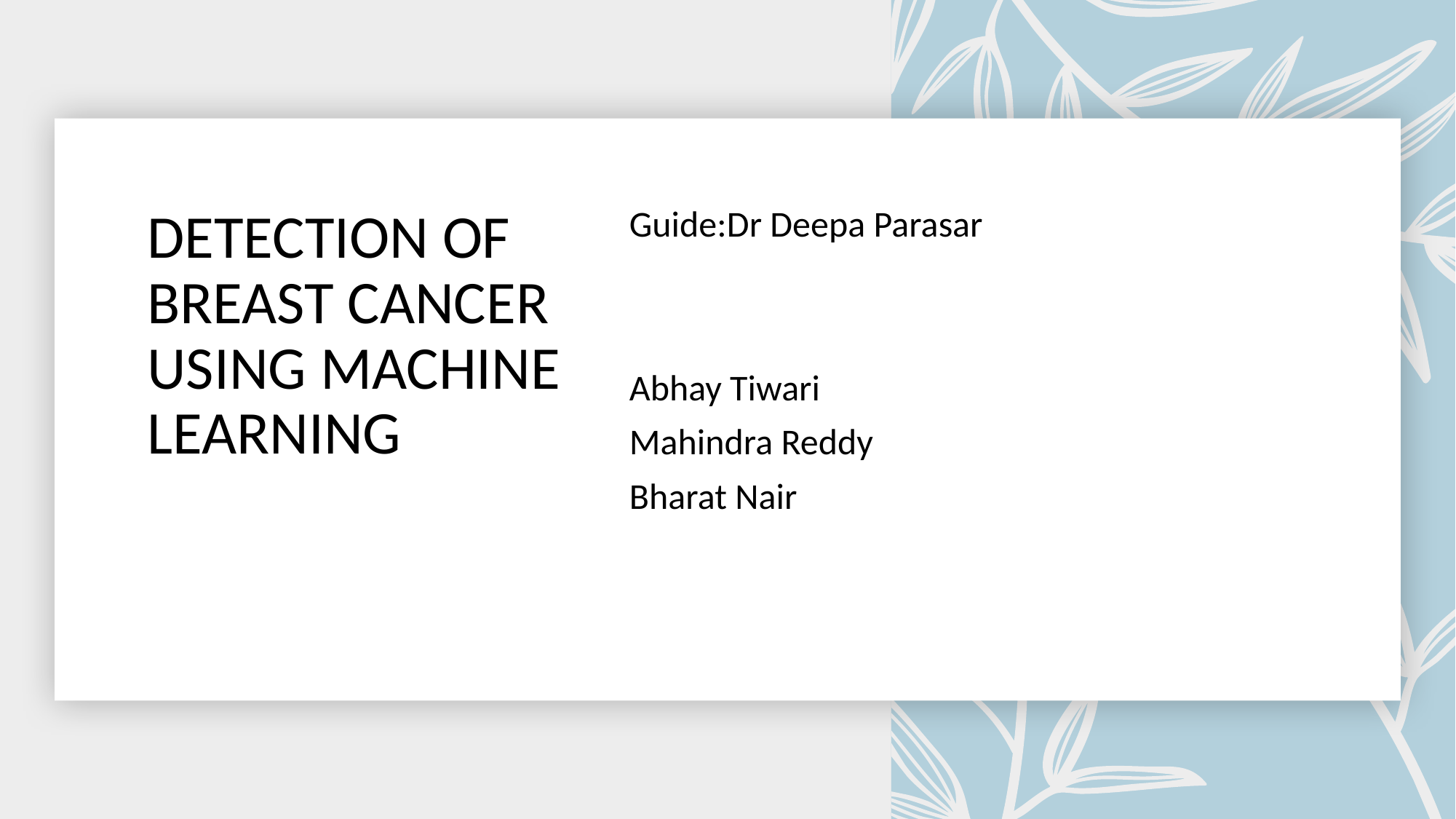

# DETECTION OF BREAST CANCER USING MACHINE LEARNING
Guide:Dr Deepa Parasar

Abhay Tiwari
Mahindra Reddy
Bharat Nair